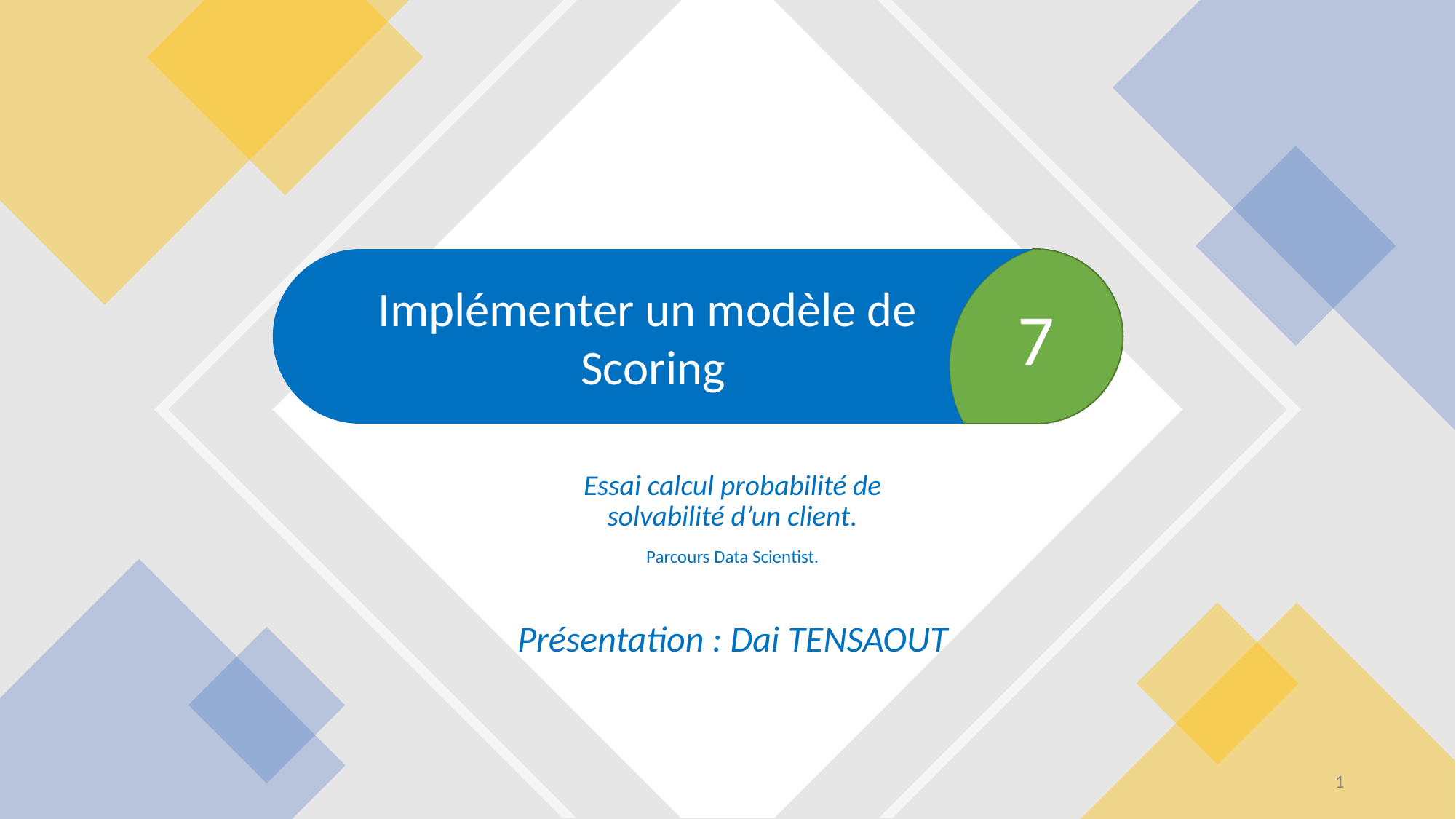

Implémenter un modèle de
Scoring
7
Essai calcul probabilité de solvabilité d’un client.
Parcours Data Scientist.
Présentation : Dai TENSAOUT

1